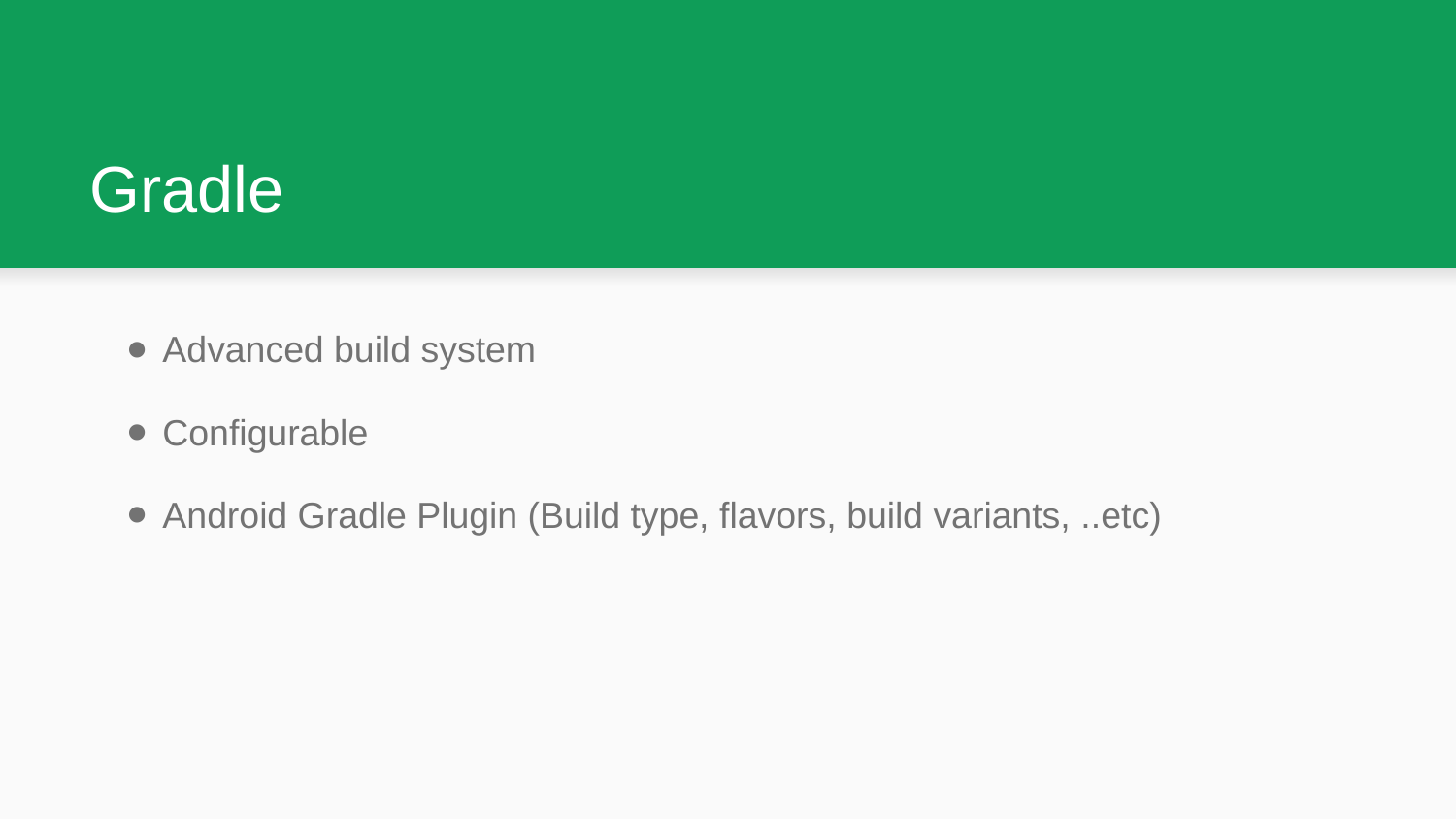

# Gradle
Advanced build system
Configurable
Android Gradle Plugin (Build type, flavors, build variants, ..etc)